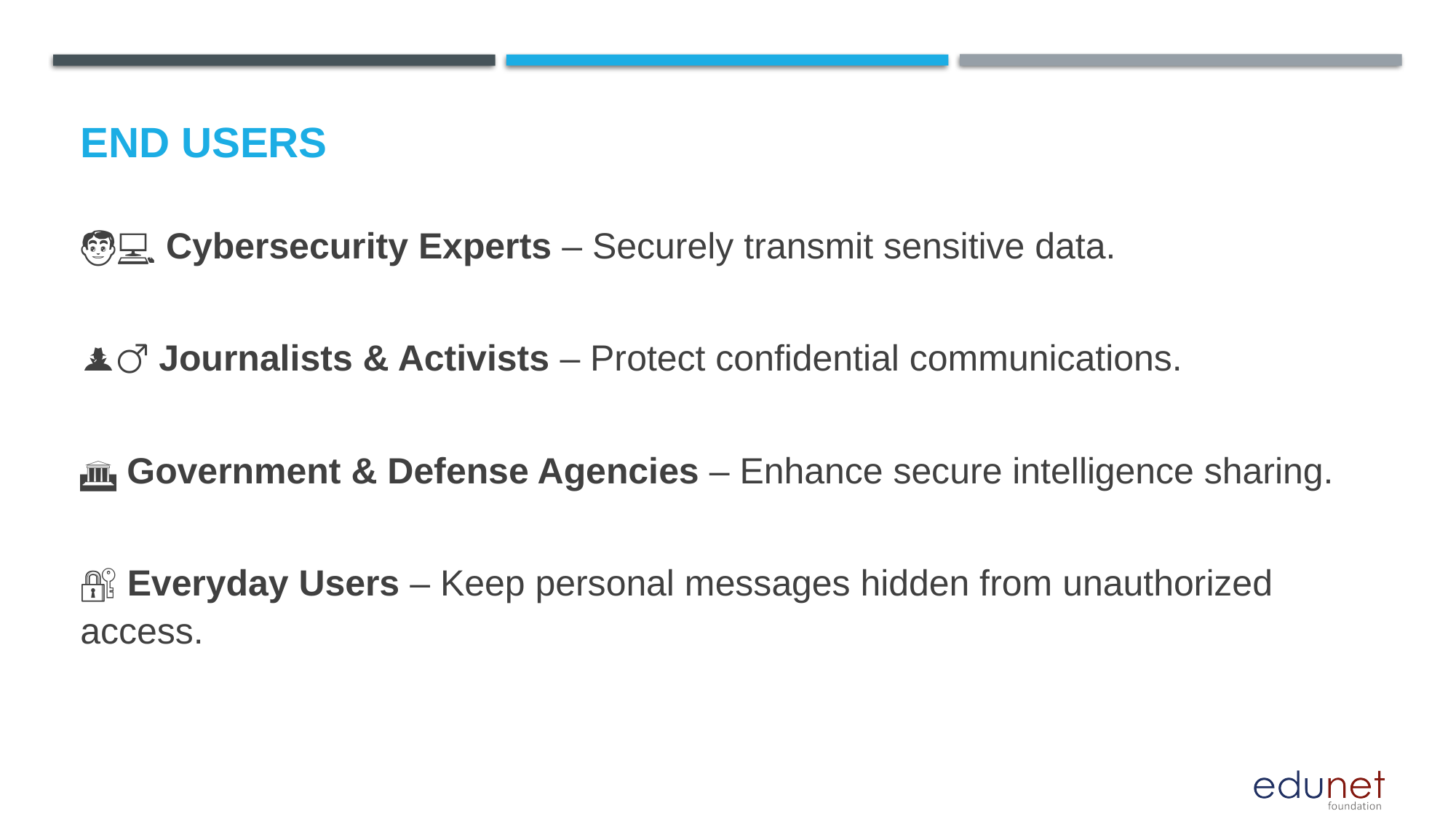

# End users
👨‍💻 Cybersecurity Experts – Securely transmit sensitive data.
🕵️‍♂️ Journalists & Activists – Protect confidential communications.
🏛 Government & Defense Agencies – Enhance secure intelligence sharing.
🔐 Everyday Users – Keep personal messages hidden from unauthorized access.